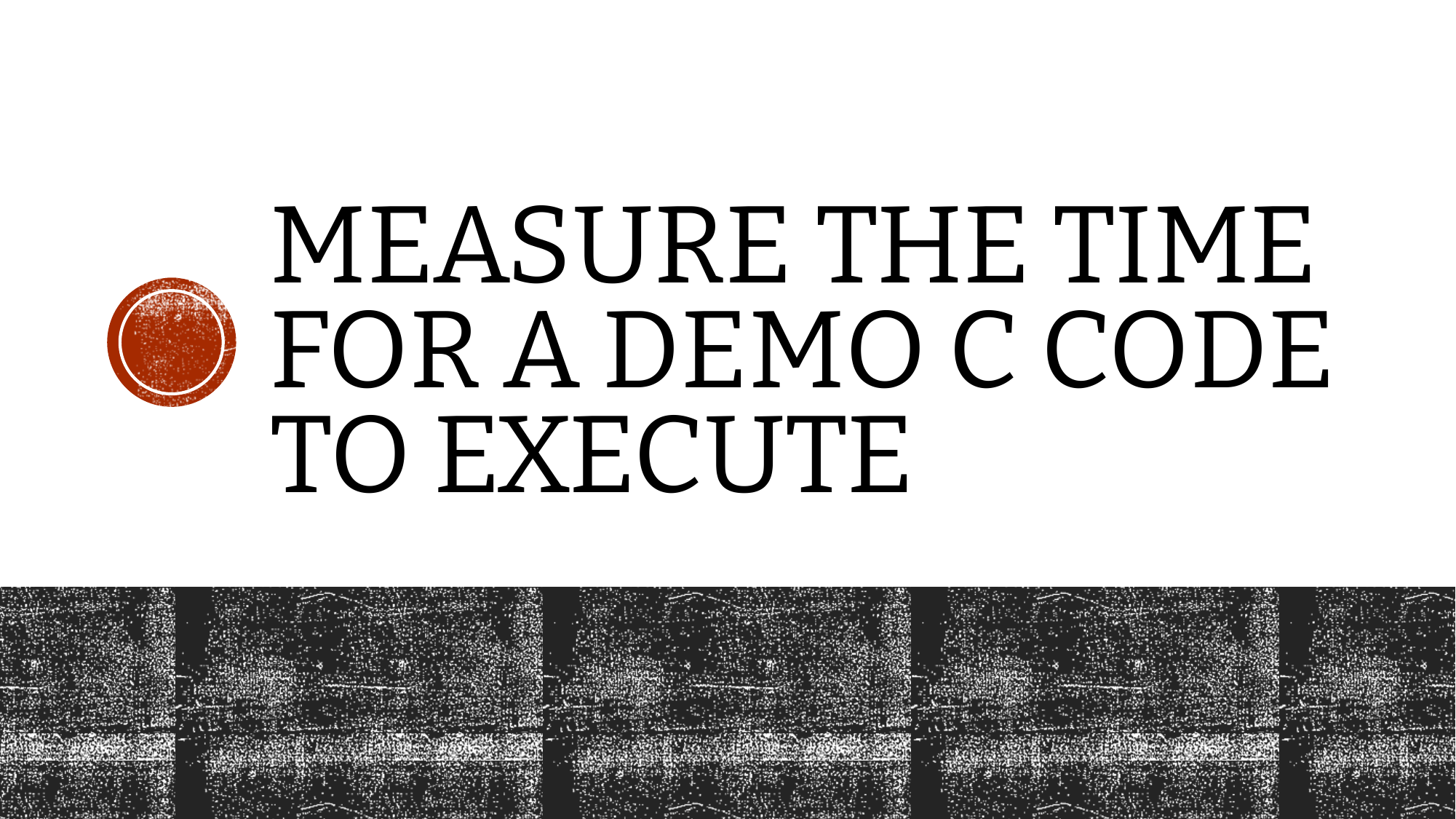

# Measure the time for a demo C Code to execute